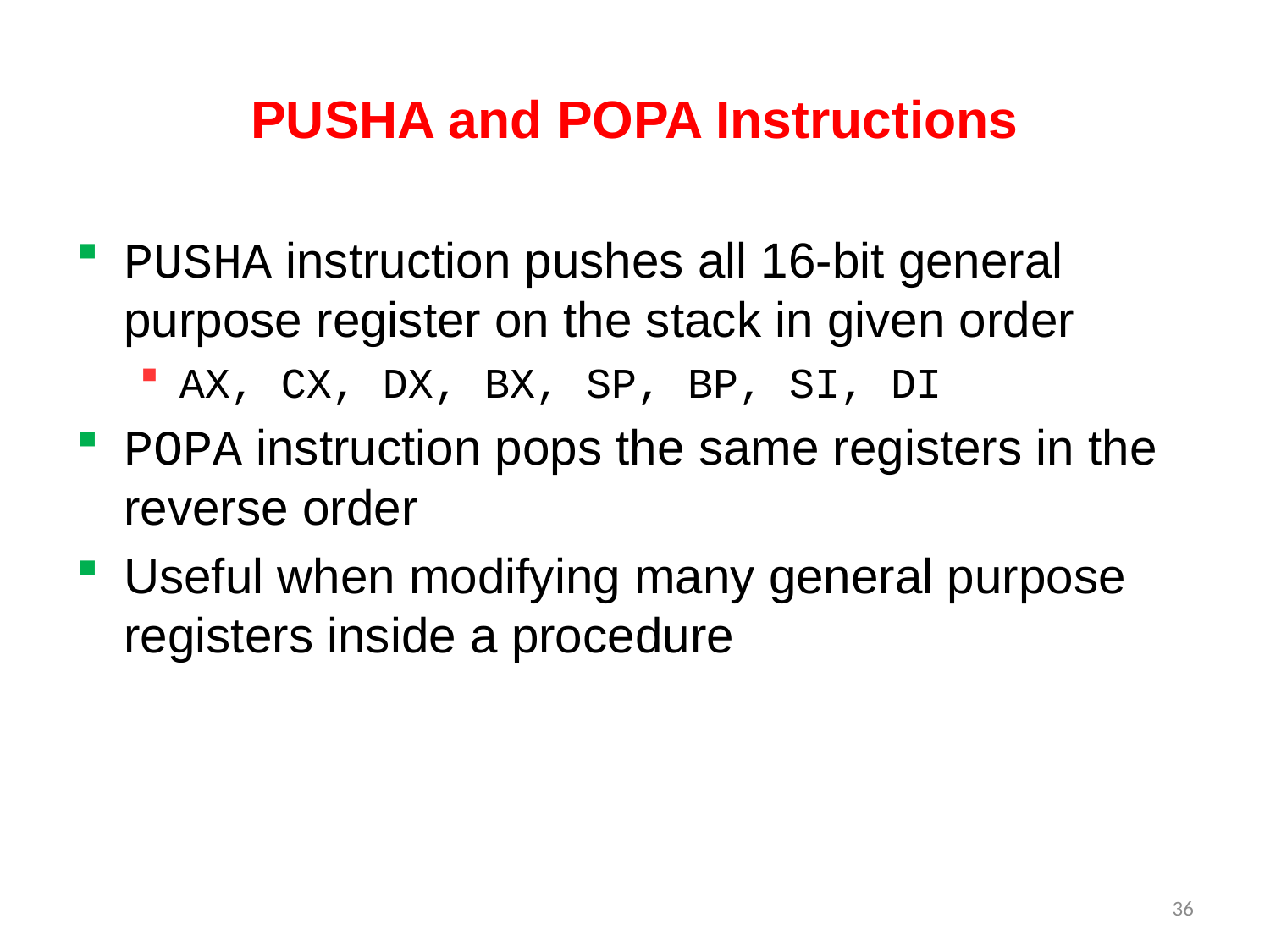

# PUSHA and POPA Instructions
PUSHA instruction pushes all 16-bit general purpose register on the stack in given order
AX, CX, DX, BX, SP, BP, SI, DI
POPA instruction pops the same registers in the reverse order
Useful when modifying many general purpose registers inside a procedure
36